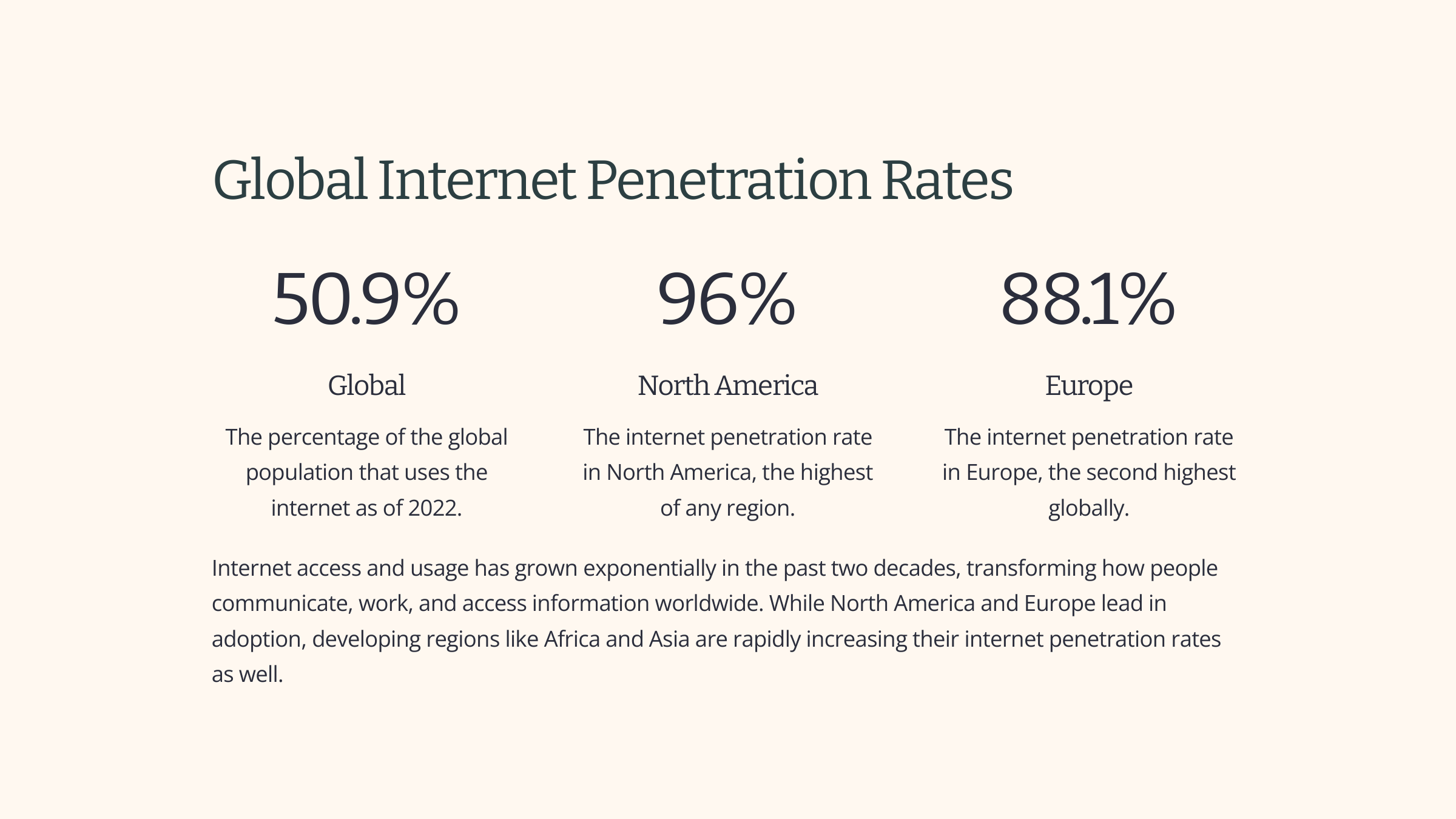

Global Internet Penetration Rates
50.9%
96%
88.1%
Global
North America
Europe
The percentage of the global population that uses the internet as of 2022.
The internet penetration rate in North America, the highest of any region.
The internet penetration rate in Europe, the second highest globally.
Internet access and usage has grown exponentially in the past two decades, transforming how people communicate, work, and access information worldwide. While North America and Europe lead in adoption, developing regions like Africa and Asia are rapidly increasing their internet penetration rates as well.